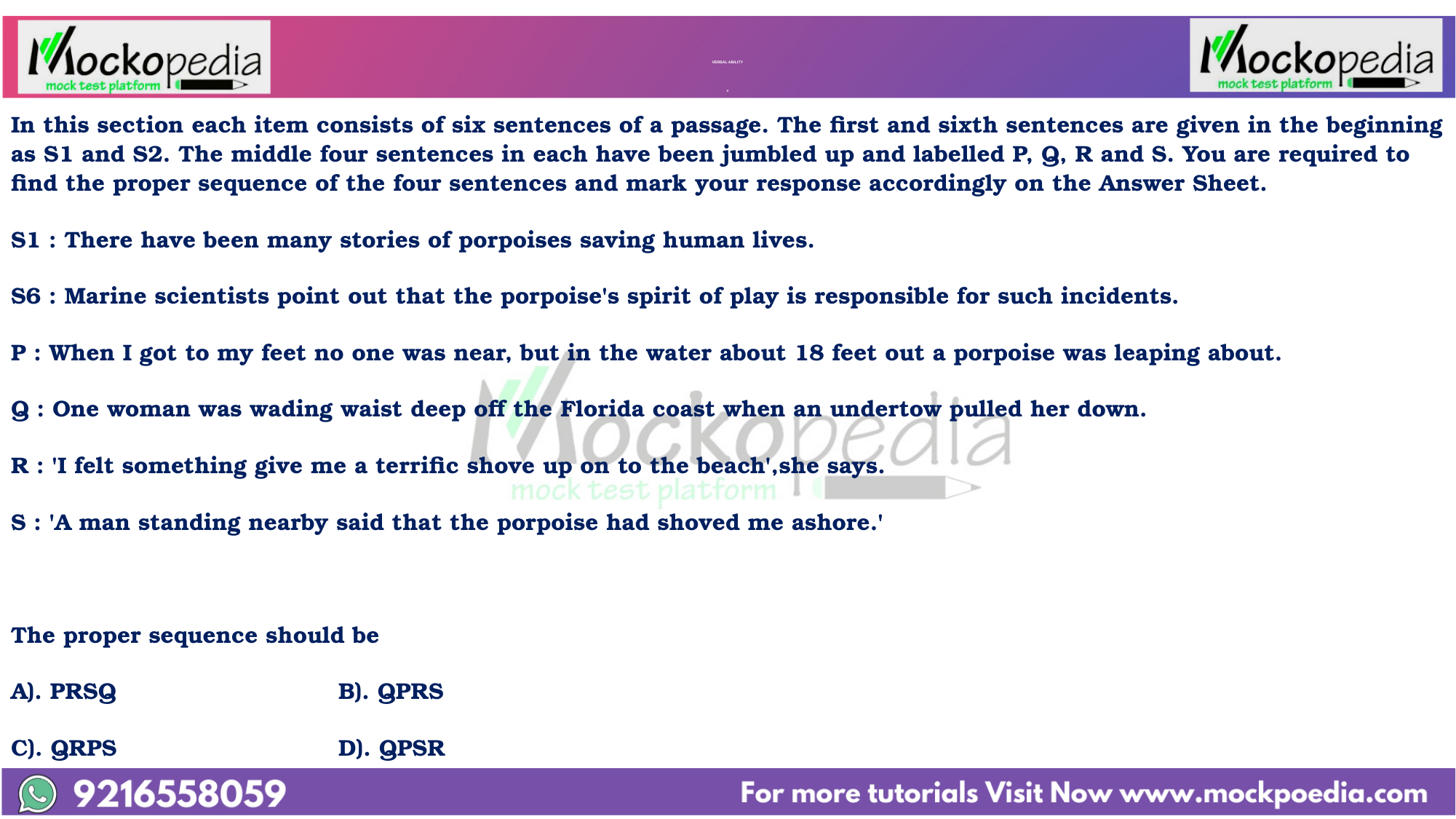

# VERBAL ABILITY v
In this section each item consists of six sentences of a passage. The first and sixth sentences are given in the beginning as S1 and S2. The middle four sentences in each have been jumbled up and labelled P, Q, R and S. You are required to find the proper sequence of the four sentences and mark your response accordingly on the Answer Sheet.
S1 : There have been many stories of porpoises saving human lives.
S6 : Marine scientists point out that the porpoise's spirit of play is responsible for such incidents.
P : When I got to my feet no one was near, but in the water about 18 feet out a porpoise was leaping about.
Q : One woman was wading waist deep off the Florida coast when an undertow pulled her down.
R : 'I felt something give me a terrific shove up on to the beach',she says.
S : 'A man standing nearby said that the porpoise had shoved me ashore.'

The proper sequence should be
A). PRSQ			B). QPRS
C). QRPS			D). QPSR